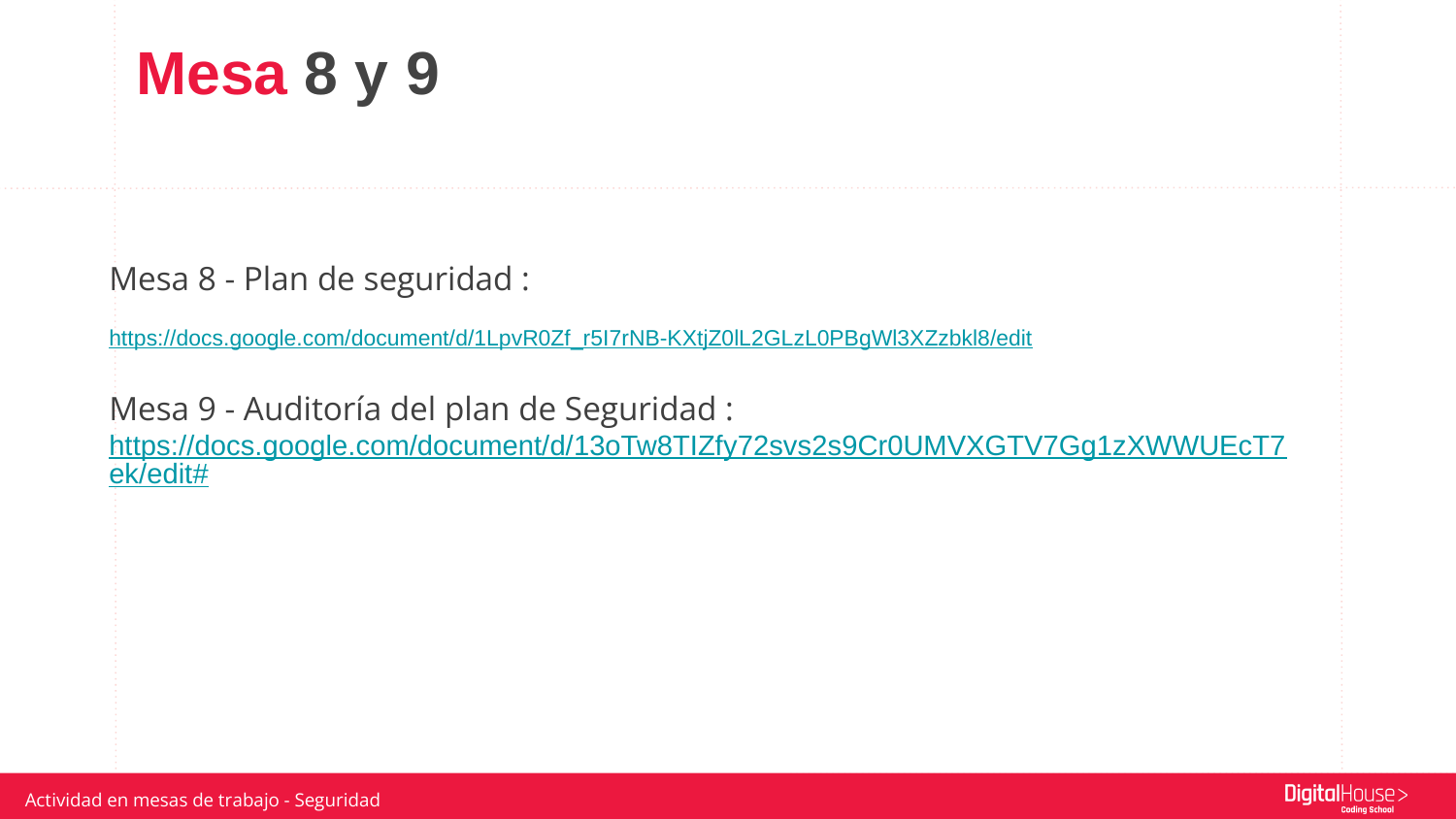

Mesa 8 y 9
Mesa 8 - Plan de seguridad : https://docs.google.com/document/d/1LpvR0Zf_r5I7rNB-KXtjZ0lL2GLzL0PBgWl3XZzbkl8/edit
Mesa 9 - Auditoría del plan de Seguridad :
https://docs.google.com/document/d/13oTw8TIZfy72svs2s9Cr0UMVXGTV7Gg1zXWWUEcT7ek/edit#